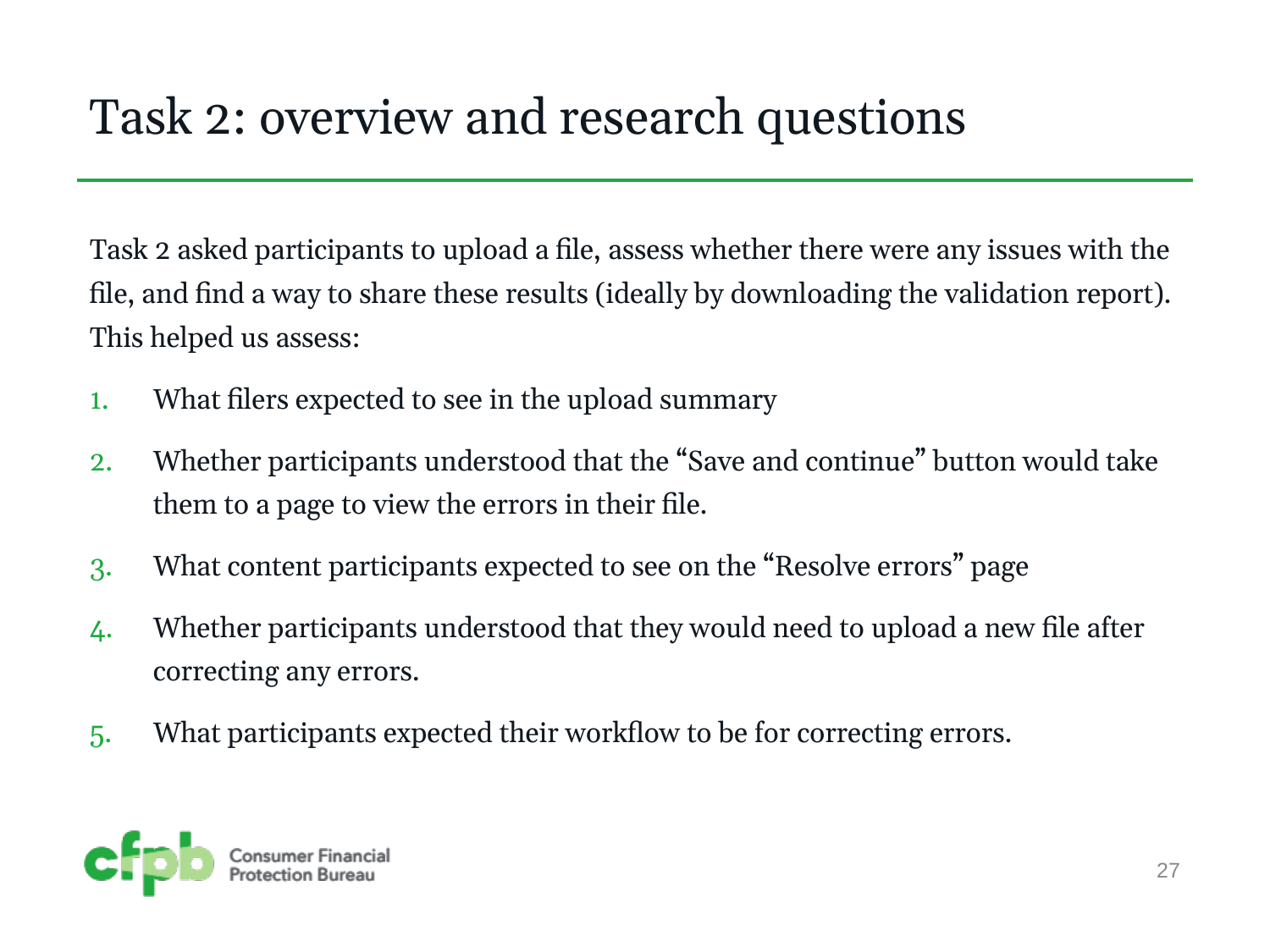

# Task 2: overview and research questions
Task 2 asked participants to upload a file, assess whether there were any issues with the file, and find a way to share these results (ideally by downloading the validation report). This helped us assess:
What filers expected to see in the upload summary
Whether participants understood that the “Save and continue” button would take them to a page to view the errors in their file.
What content participants expected to see on the “Resolve errors” page
Whether participants understood that they would need to upload a new file after correcting any errors.
What participants expected their workflow to be for correcting errors.
27